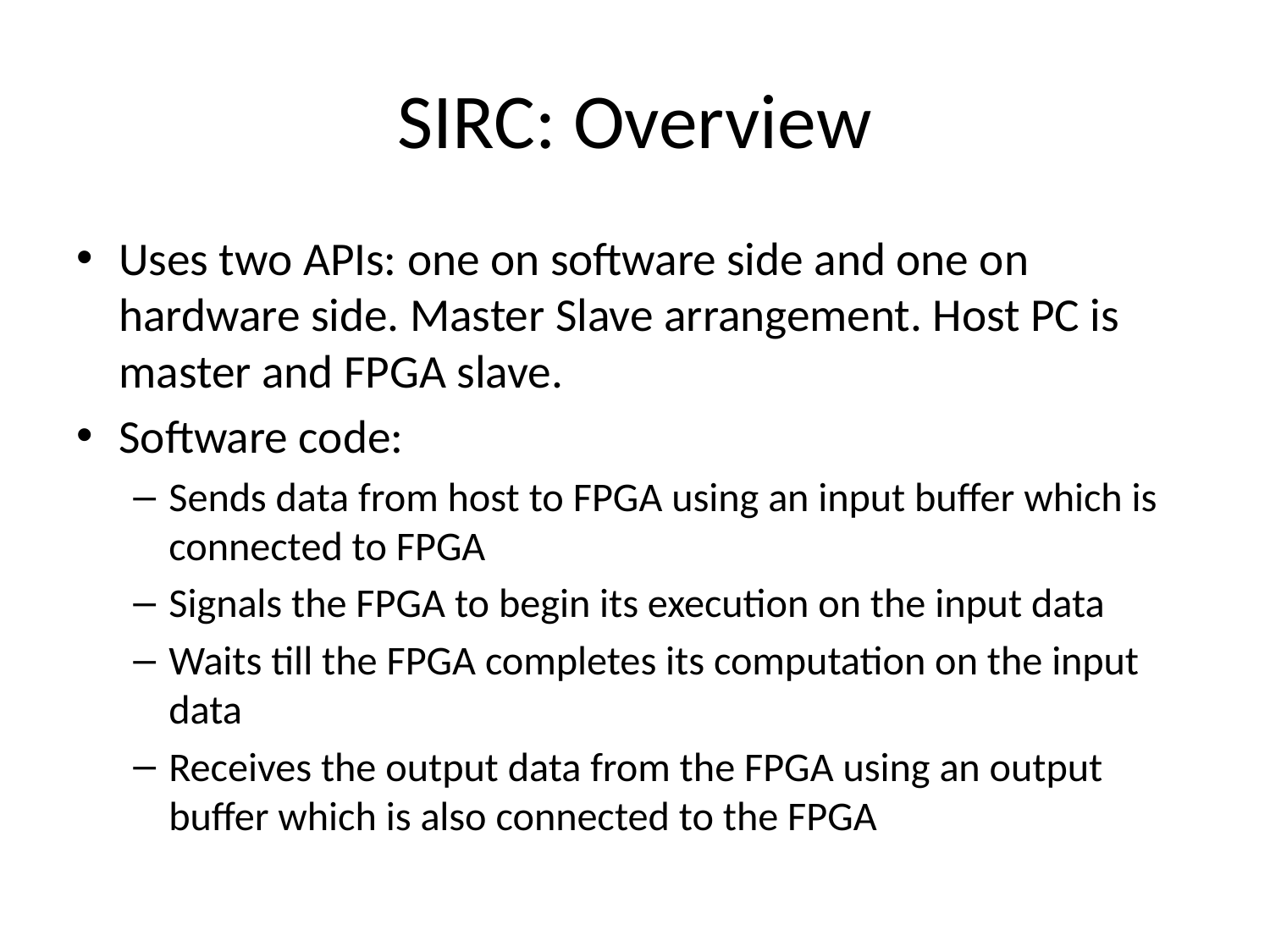

# SIRC: Overview
Uses two APIs: one on software side and one on hardware side. Master Slave arrangement. Host PC is master and FPGA slave.
Software code:
Sends data from host to FPGA using an input buffer which is connected to FPGA
Signals the FPGA to begin its execution on the input data
Waits till the FPGA completes its computation on the input data
Receives the output data from the FPGA using an output buffer which is also connected to the FPGA